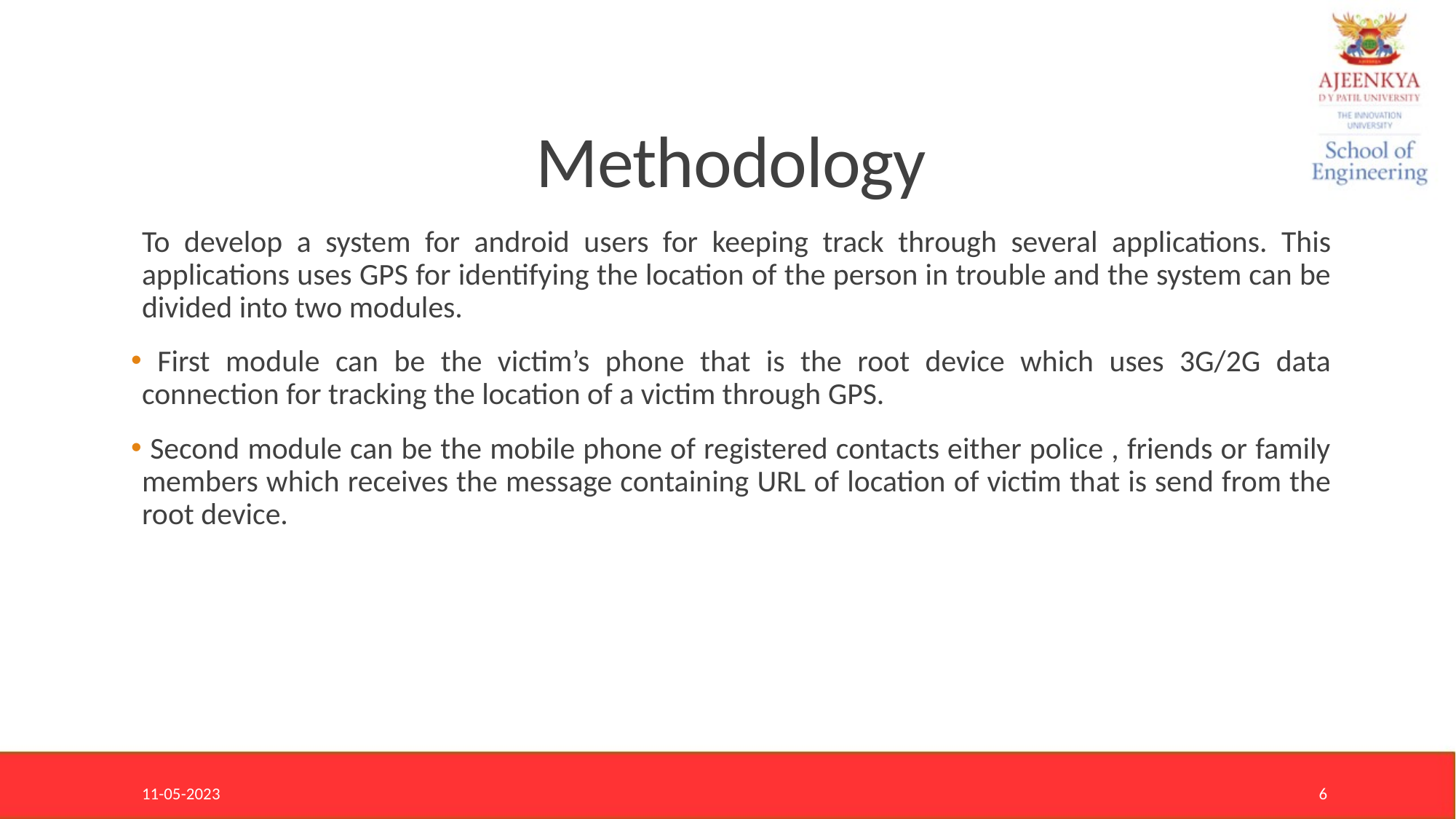

# Methodology
To develop a system for android users for keeping track through several applications. This applications uses GPS for identifying the location of the person in trouble and the system can be divided into two modules.
 First module can be the victim’s phone that is the root device which uses 3G/2G data connection for tracking the location of a victim through GPS.
 Second module can be the mobile phone of registered contacts either police , friends or family members which receives the message containing URL of location of victim that is send from the root device.
11-05-2023
6